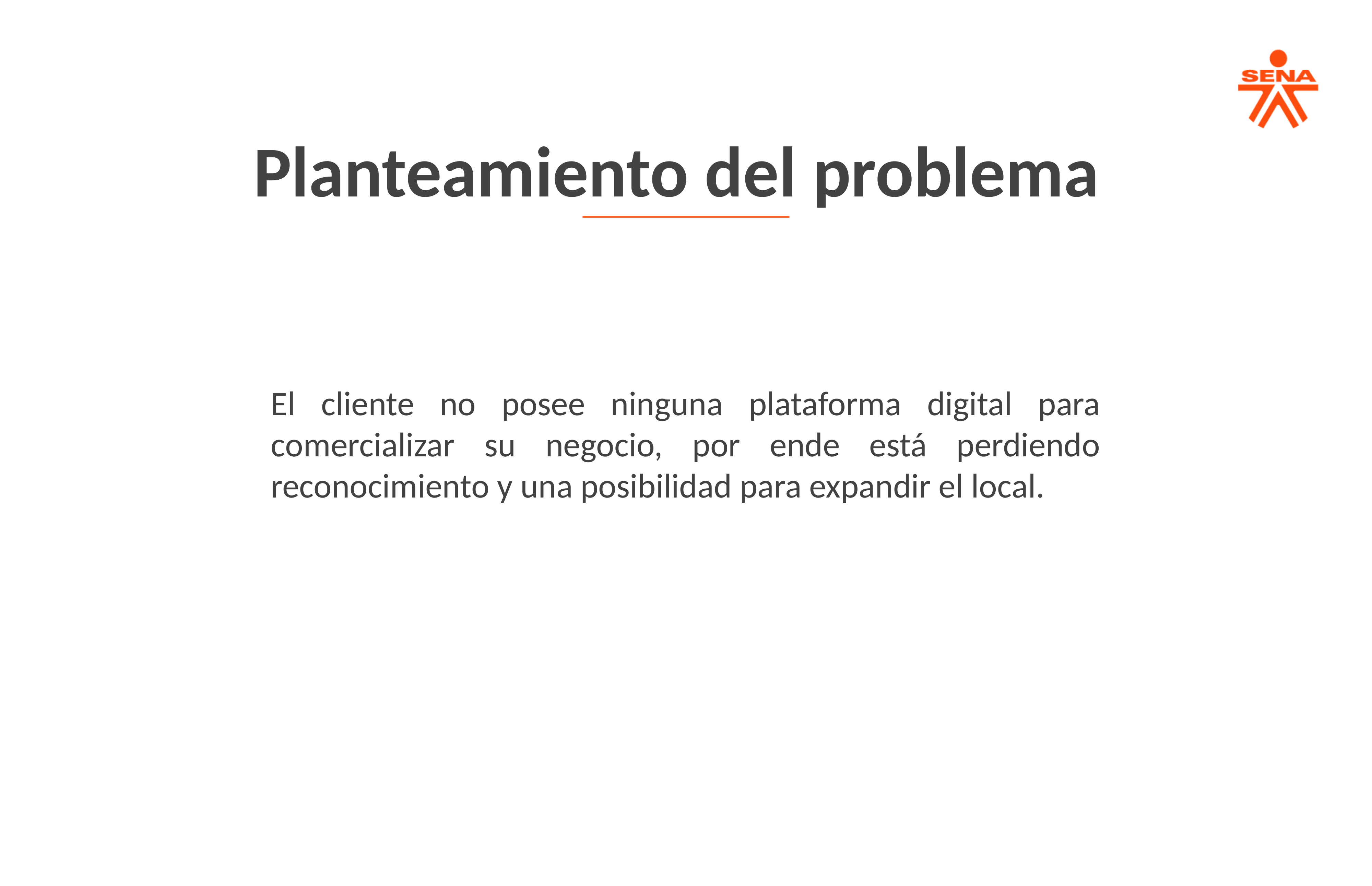

Planteamiento del problema

El cliente no posee ninguna plataforma digital para comercializar su negocio, por ende está perdiendo reconocimiento y una posibilidad para expandir el local.